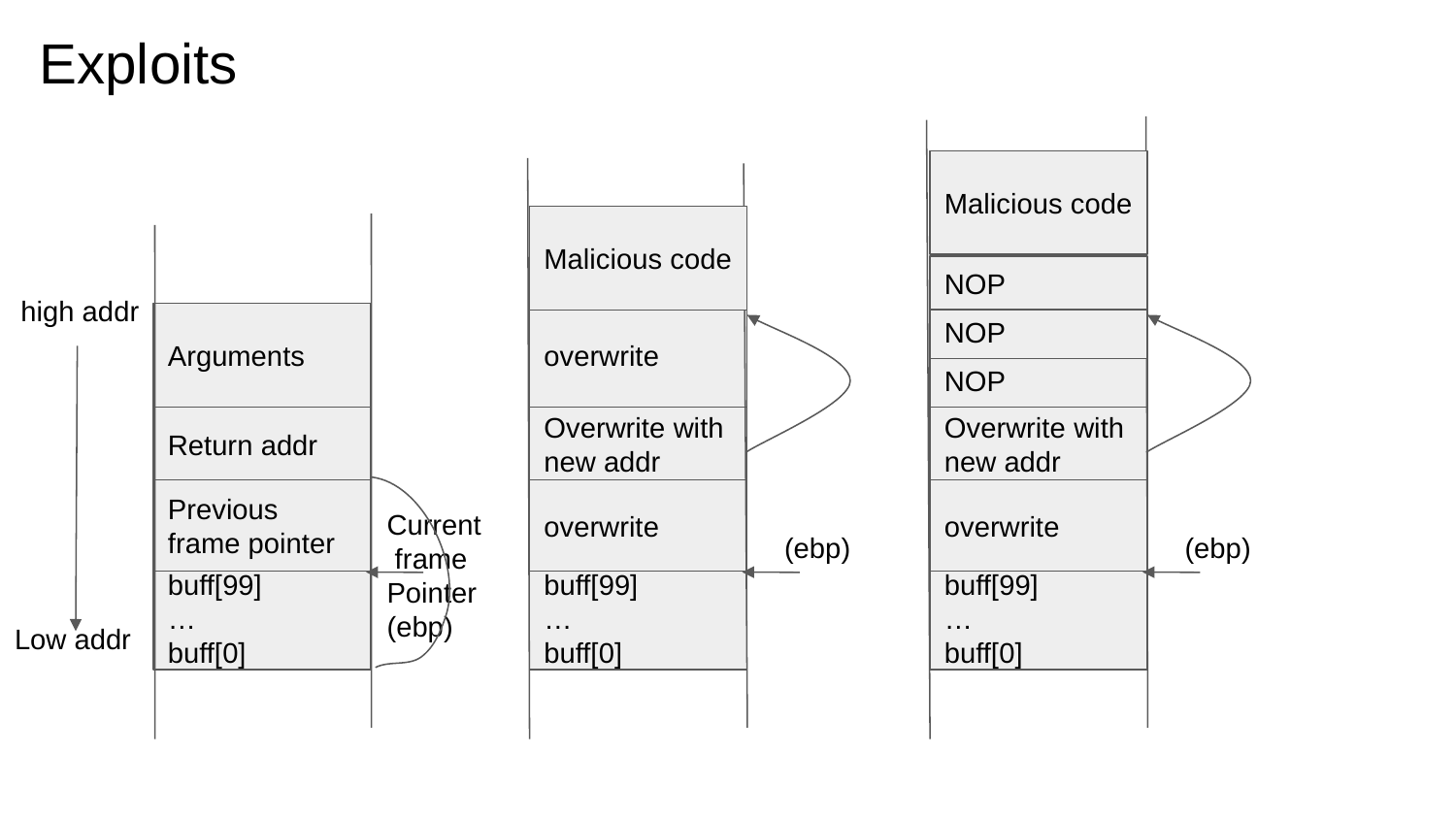

# Exploits
Malicious code
Malicious code
NOP
high addr
Arguments
overwrite
NOP

NOP
Return addr
Overwrite with new addr
Overwrite with new addr

Previous frame pointer
overwrite
overwrite
(ebp)
(ebp)
Current
 frame
Pointer
(ebp)
buff[99]
…
buff[0]
buff[99]
…
buff[0]
buff[99]
…
buff[0]
Low addr